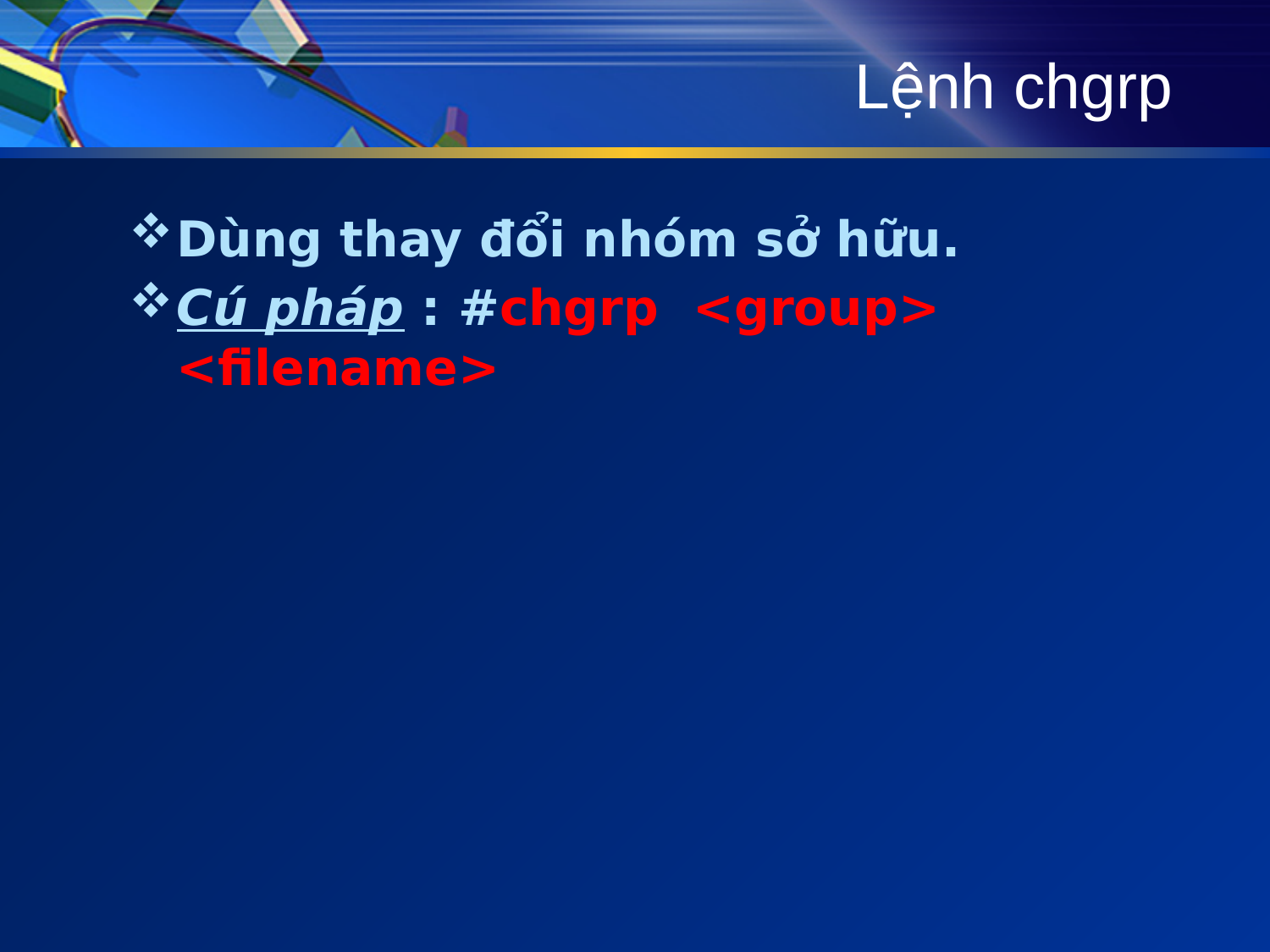

# Lệnh chgrp
Dùng thay đổi nhóm sở hữu.
Cú pháp : #chgrp  <group>  <filename>